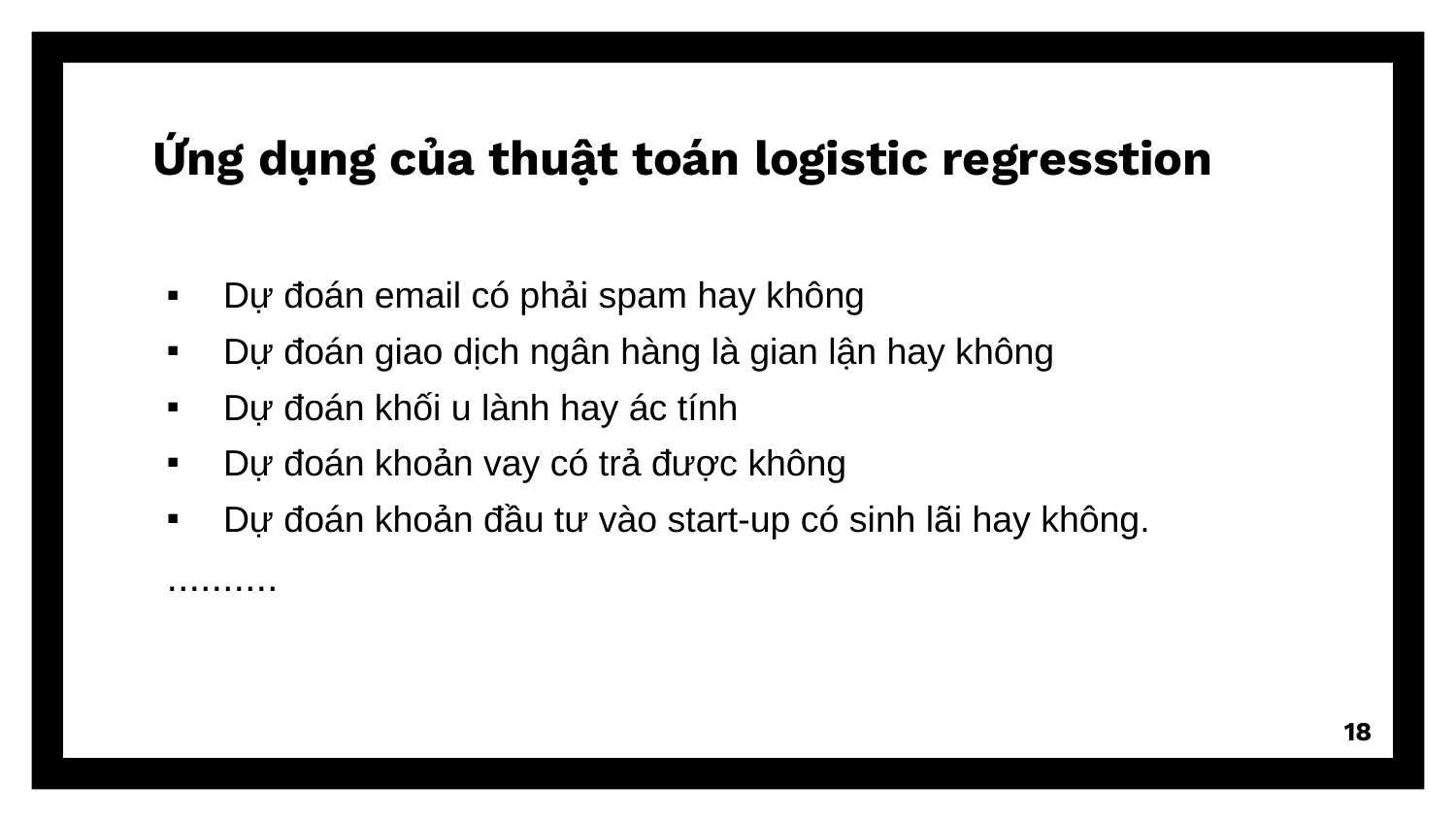

# Ứng dụng của thuật toán logistic regresstion
Dự đoán email có phải spam hay không
Dự đoán giao dịch ngân hàng là gian lận hay không
Dự đoán khối u lành hay ác tính
Dự đoán khoản vay có trả được không
Dự đoán khoản đầu tư vào start-up có sinh lãi hay không.
..........
18